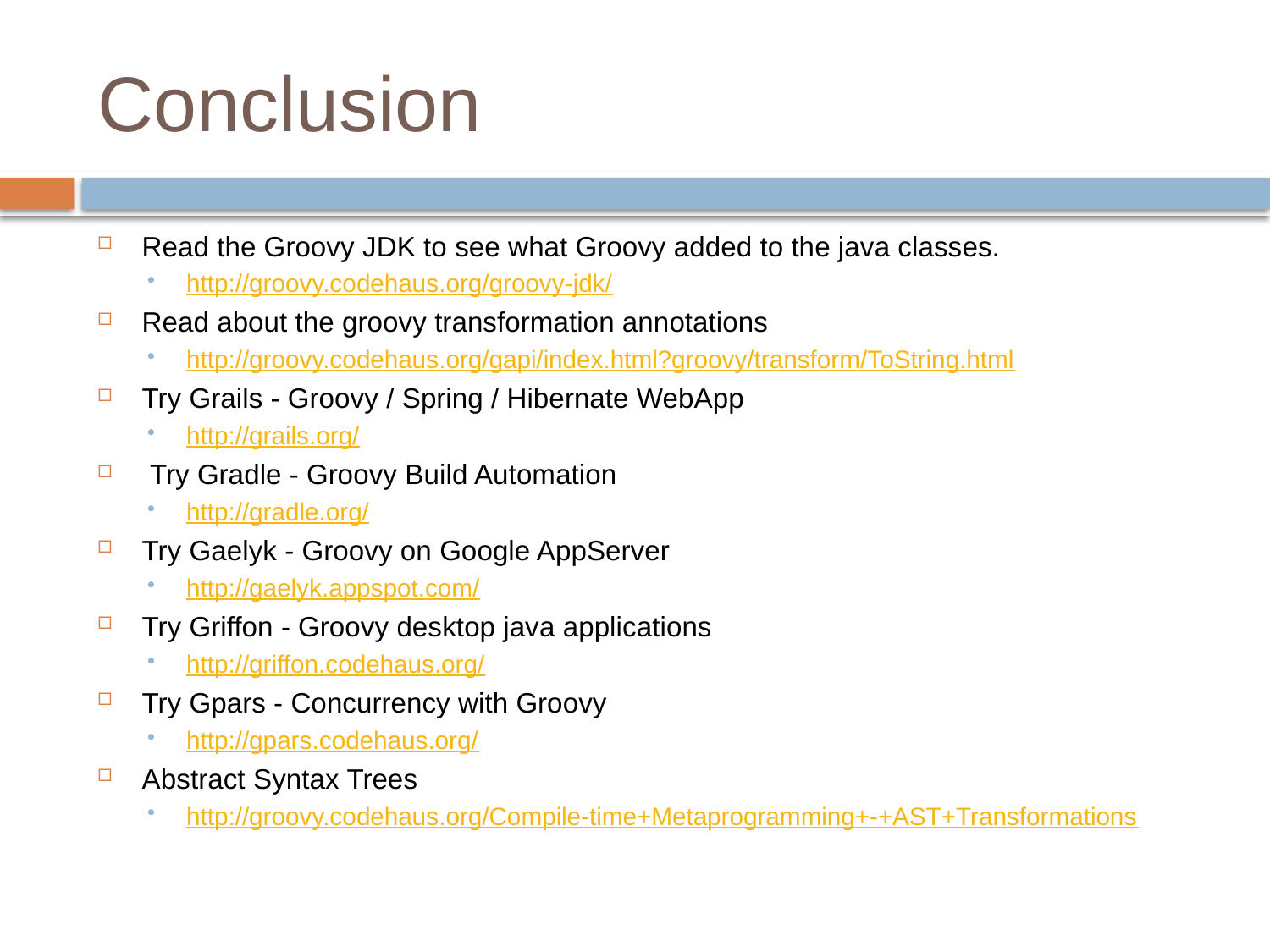

# Conclusion
Read the Groovy JDK to see what Groovy added to the java classes.
http://groovy.codehaus.org/groovy-jdk/
Read about the groovy transformation annotations
http://groovy.codehaus.org/gapi/index.html?groovy/transform/ToString.html
Try Grails - Groovy / Spring / Hibernate WebApp
http://grails.org/
 Try Gradle - Groovy Build Automation
http://gradle.org/
Try Gaelyk - Groovy on Google AppServer
http://gaelyk.appspot.com/
Try Griffon - Groovy desktop java applications
http://griffon.codehaus.org/
Try Gpars - Concurrency with Groovy
http://gpars.codehaus.org/
Abstract Syntax Trees
http://groovy.codehaus.org/Compile-time+Metaprogramming+-+AST+Transformations